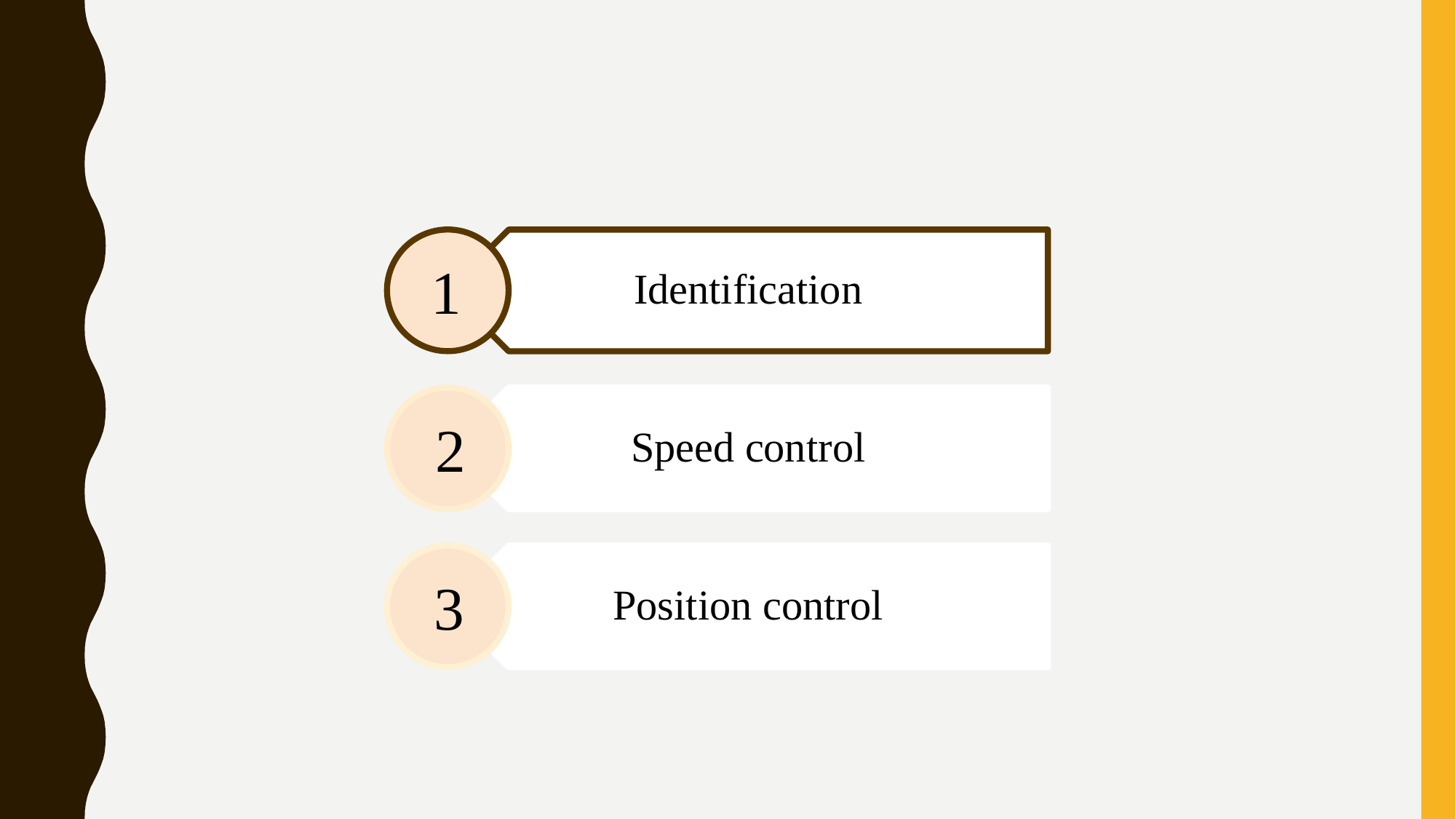

Identification
Speed control
Position control
1
2
3